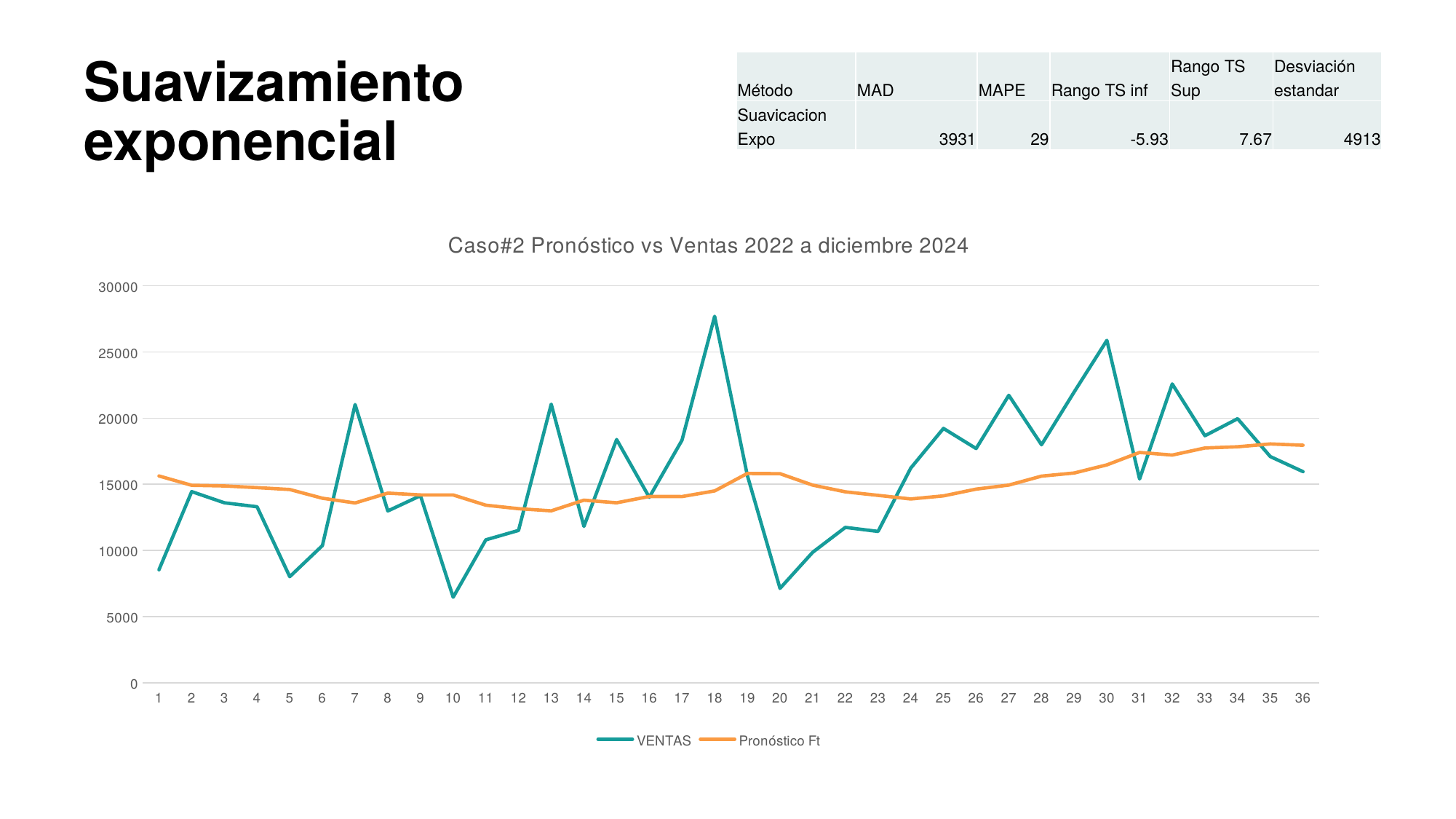

# Suavizamiento exponencial
| Método | MAD | MAPE | Rango TS inf | Rango TS Sup | Desviación estandar |
| --- | --- | --- | --- | --- | --- |
| Suavicacion Expo | 3931 | 29 | -5.93 | 7.67 | 4913 |

### Chart: Caso#2 Pronóstico vs Ventas 2022 a diciembre 2024

| Category | VENTAS | Pronóstico Ft |
|---|---|---|